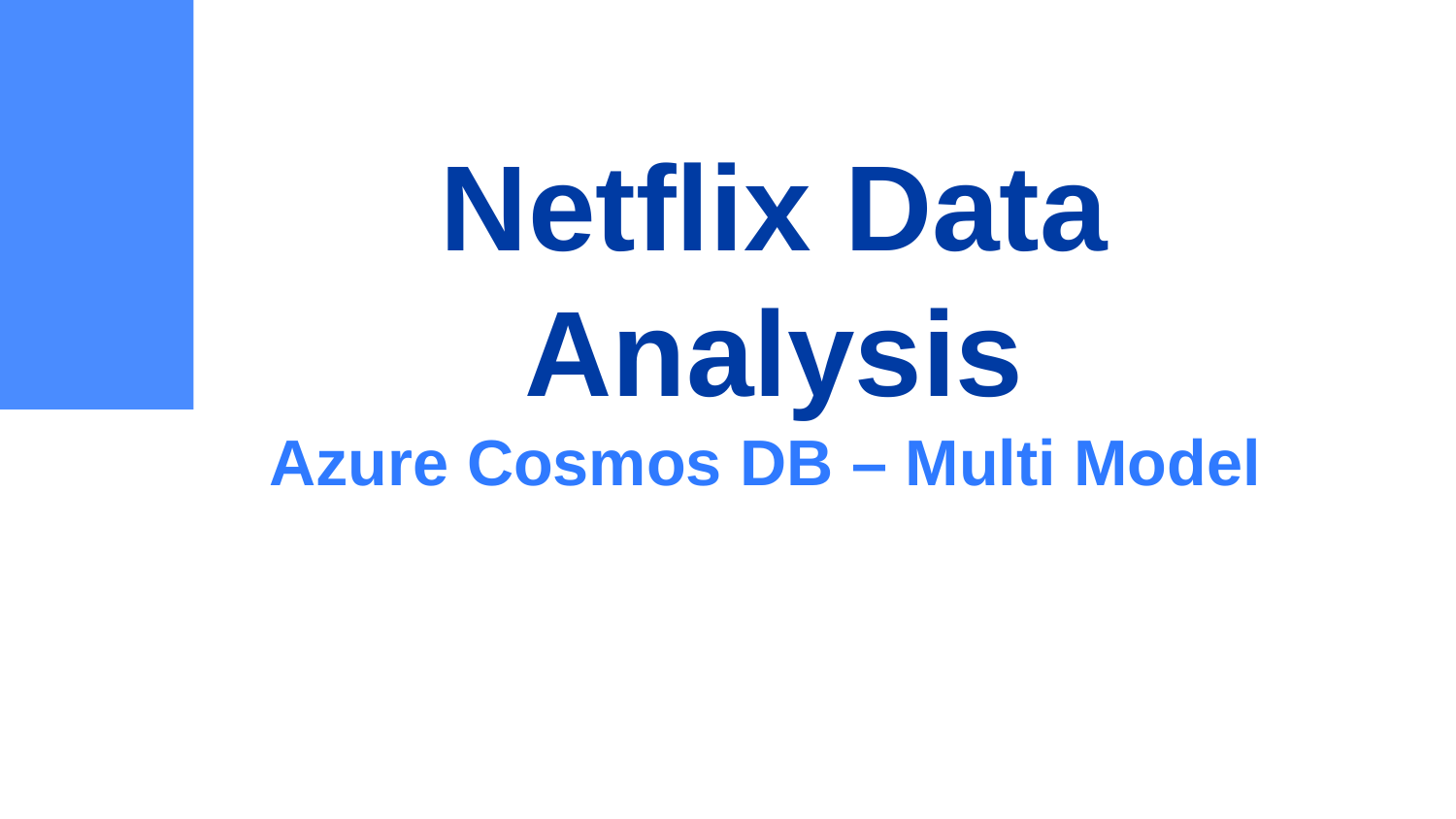

# Netflix Data Analysis Azure Cosmos DB – Multi Model